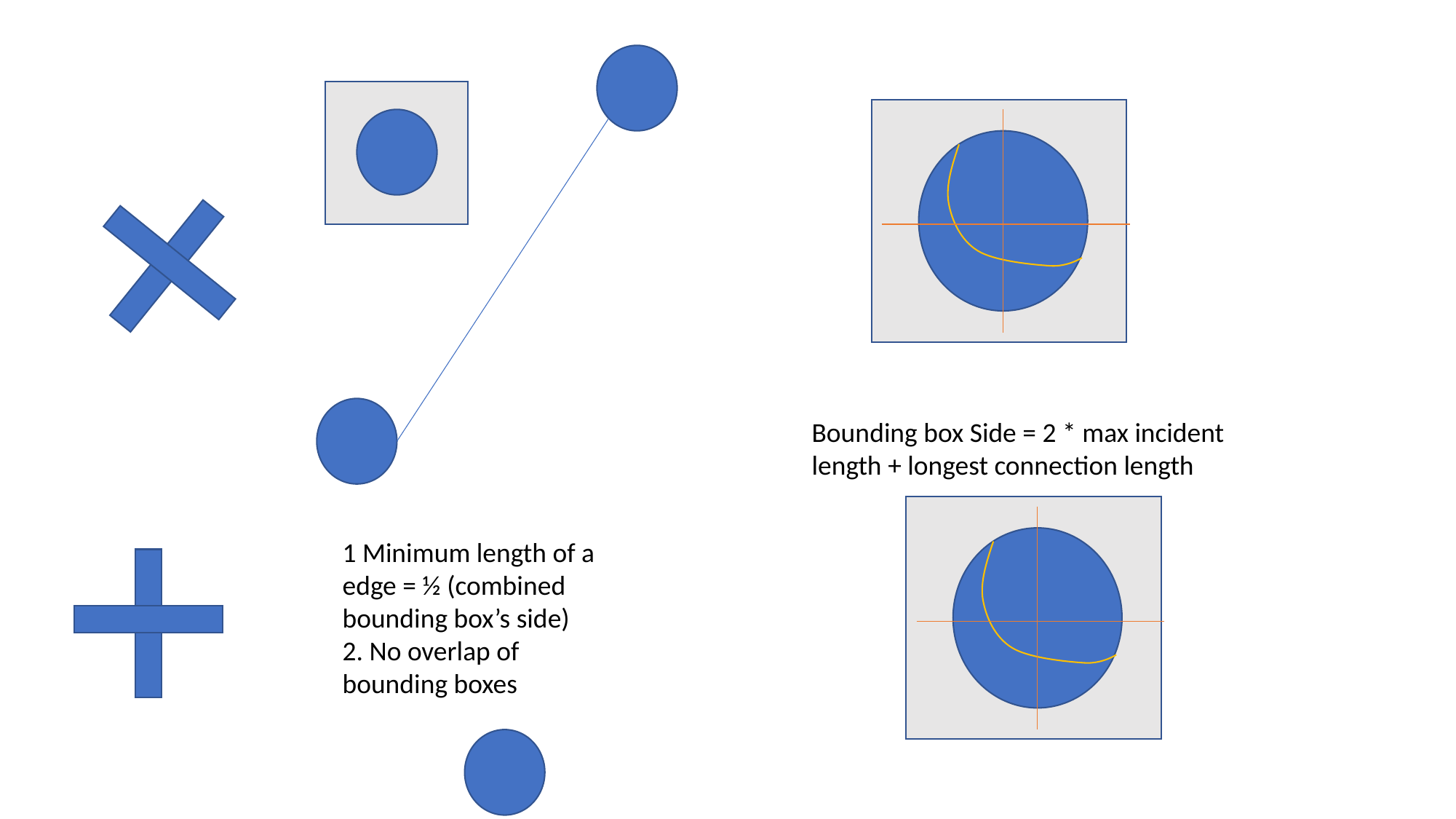

Bounding box Side = 2 * max incident length + longest connection length

1 Minimum length of a edge = ½ (combined bounding box’s side)
2. No overlap of bounding boxes